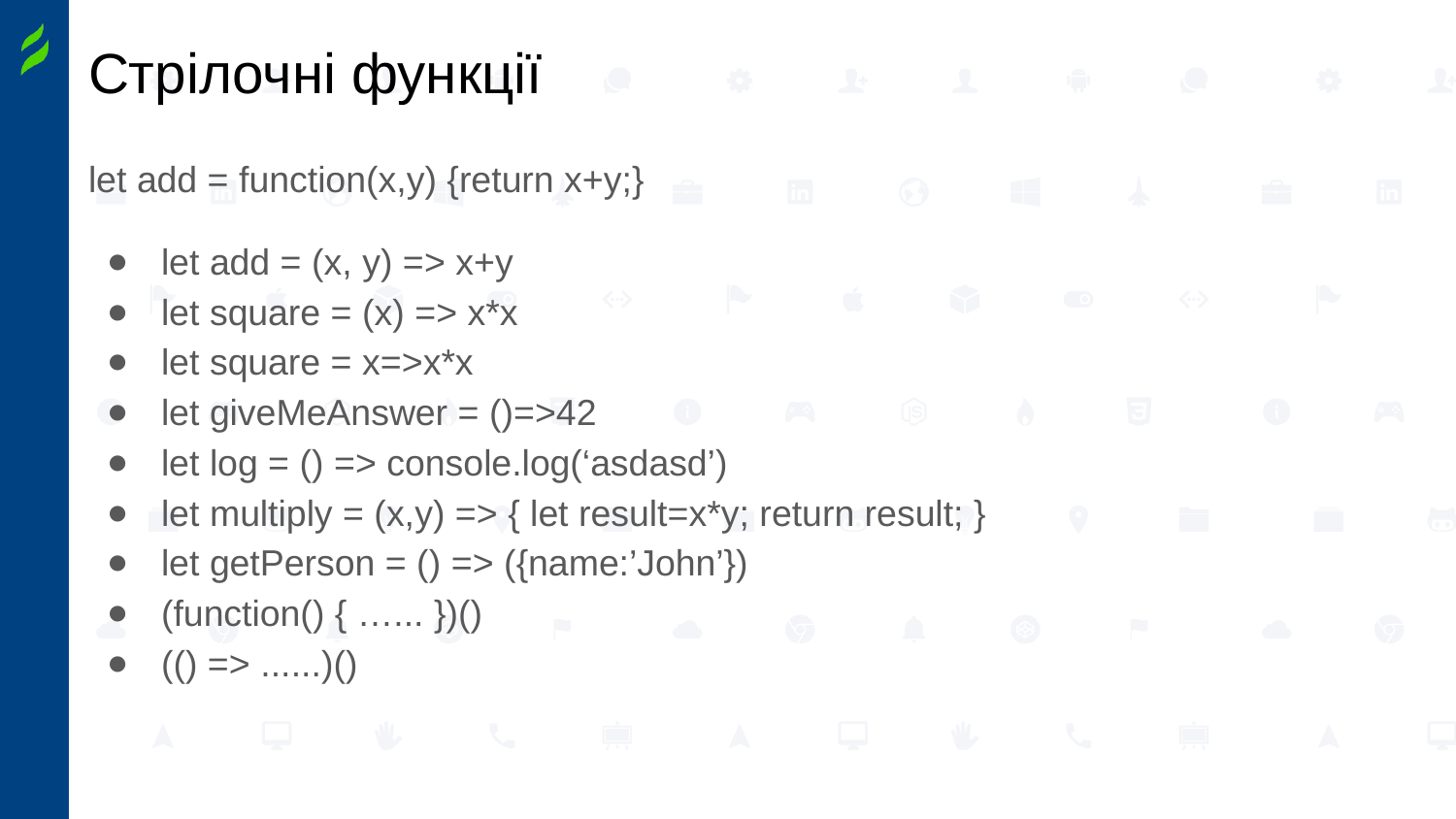

# Стрілочні функції
let add = function(x,y) {return x+y;}
let add = (x, y) => x+y
let square = (x) => x*x
let square = x=>x*x
let giveMeAnswer = ()=>42
let log = () => console.log(‘asdasd’)
let multiply = (x,y) => { let result=x*y; return result; }
let getPerson = () => ({name:’John’})
(function() { …... })()
(() => ......)()